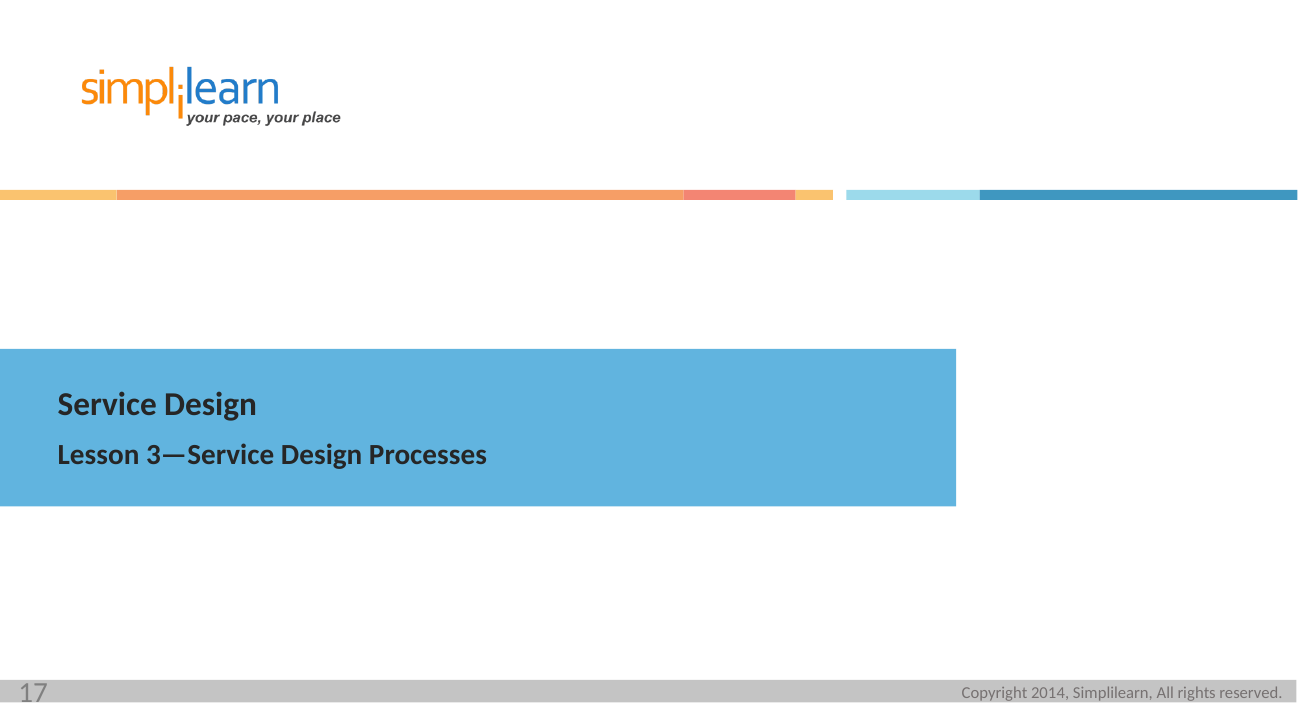

Service Design
Lesson 3—Service Design Processes

17